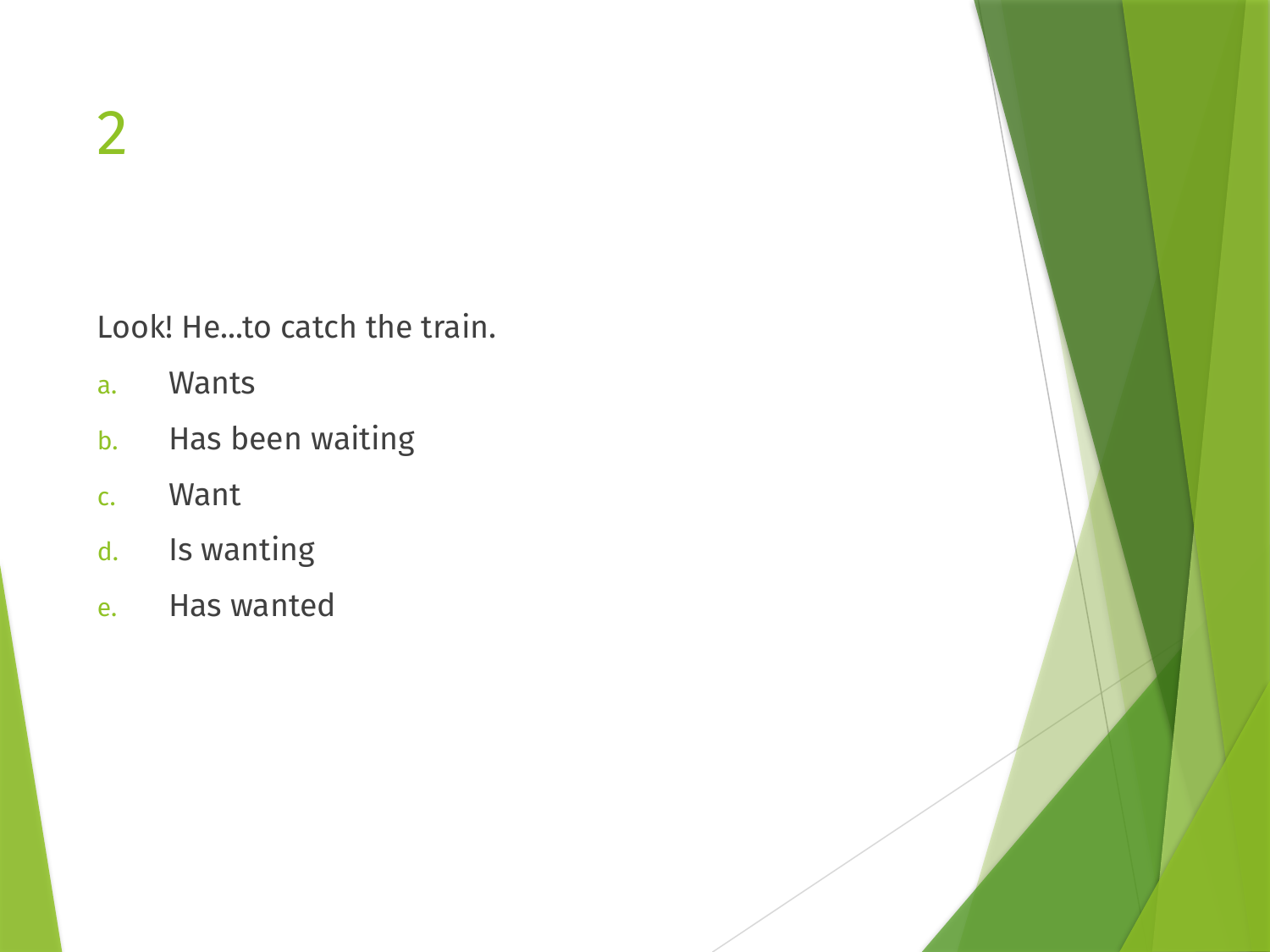

# 2
Look! He...to catch the train.
Wants
Has been waiting
Want
Is wanting
Has wanted